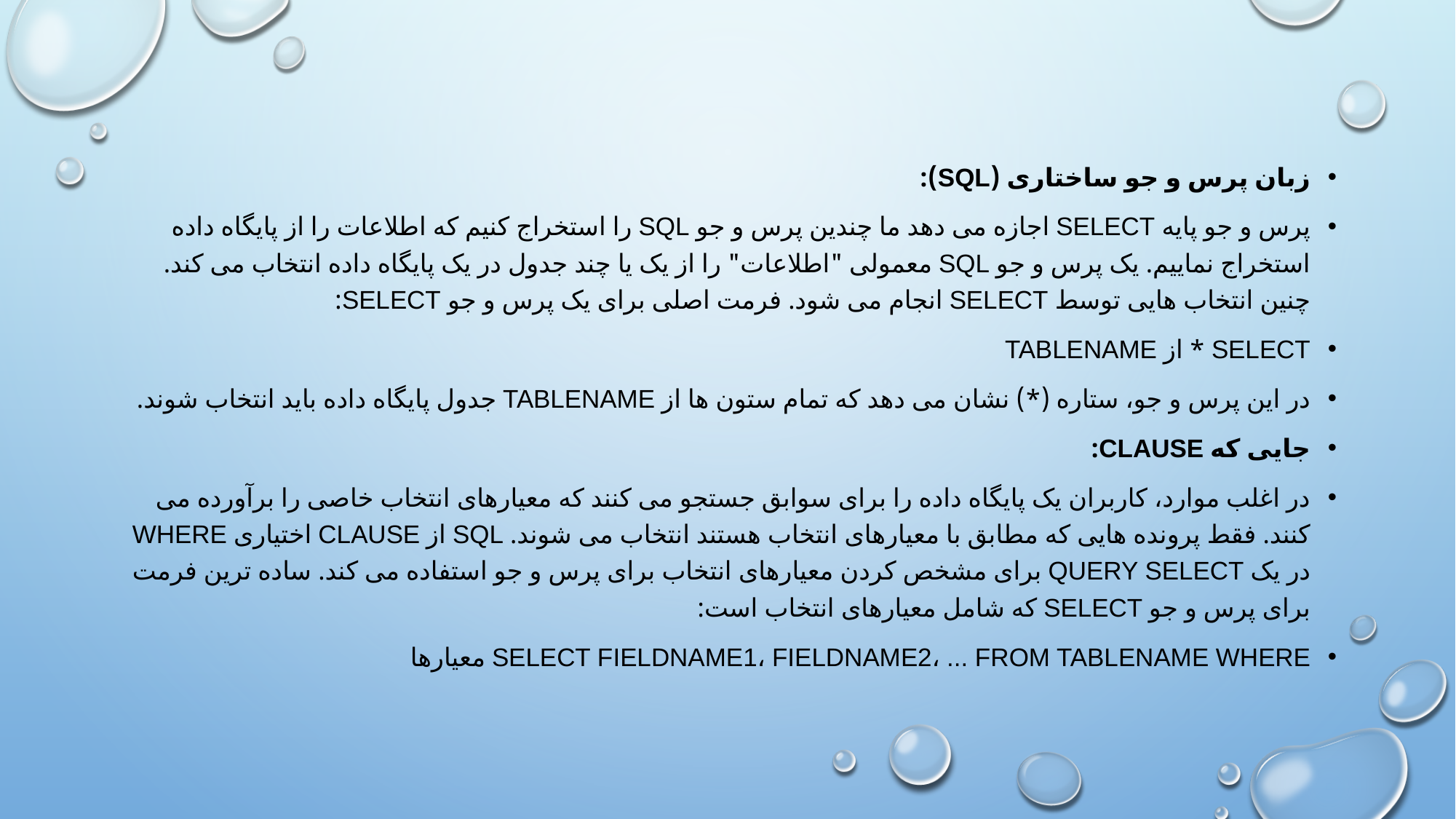

زبان پرس و جو ساختاری (SQL):
پرس و جو پایه SELECT اجازه می دهد ما چندین پرس و جو SQL را استخراج کنیم که اطلاعات را از پایگاه داده استخراج نماییم. یک پرس و جو SQL معمولی "اطلاعات" را از یک یا چند جدول در یک پایگاه داده انتخاب می کند. چنین انتخاب هایی توسط SELECT انجام می شود. فرمت اصلی برای یک پرس و جو SELECT:
SELECT * از tableName
در این پرس و جو، ستاره (*) نشان می دهد که تمام ستون ها از tableName جدول پایگاه داده باید انتخاب شوند.
جایی که clause:
در اغلب موارد، کاربران یک پایگاه داده را برای سوابق جستجو می کنند که معیارهای انتخاب خاصی را برآورده می کنند. فقط پرونده هایی که مطابق با معیارهای انتخاب هستند انتخاب می شوند. SQL از clause اختیاری WHERE در یک query SELECT برای مشخص کردن معیارهای انتخاب برای پرس و جو استفاده می کند. ساده ترین فرمت برای پرس و جو SELECT که شامل معیارهای انتخاب است:
SELECT fieldName1، fieldName2، ... FROM tableName WHERE معیارها